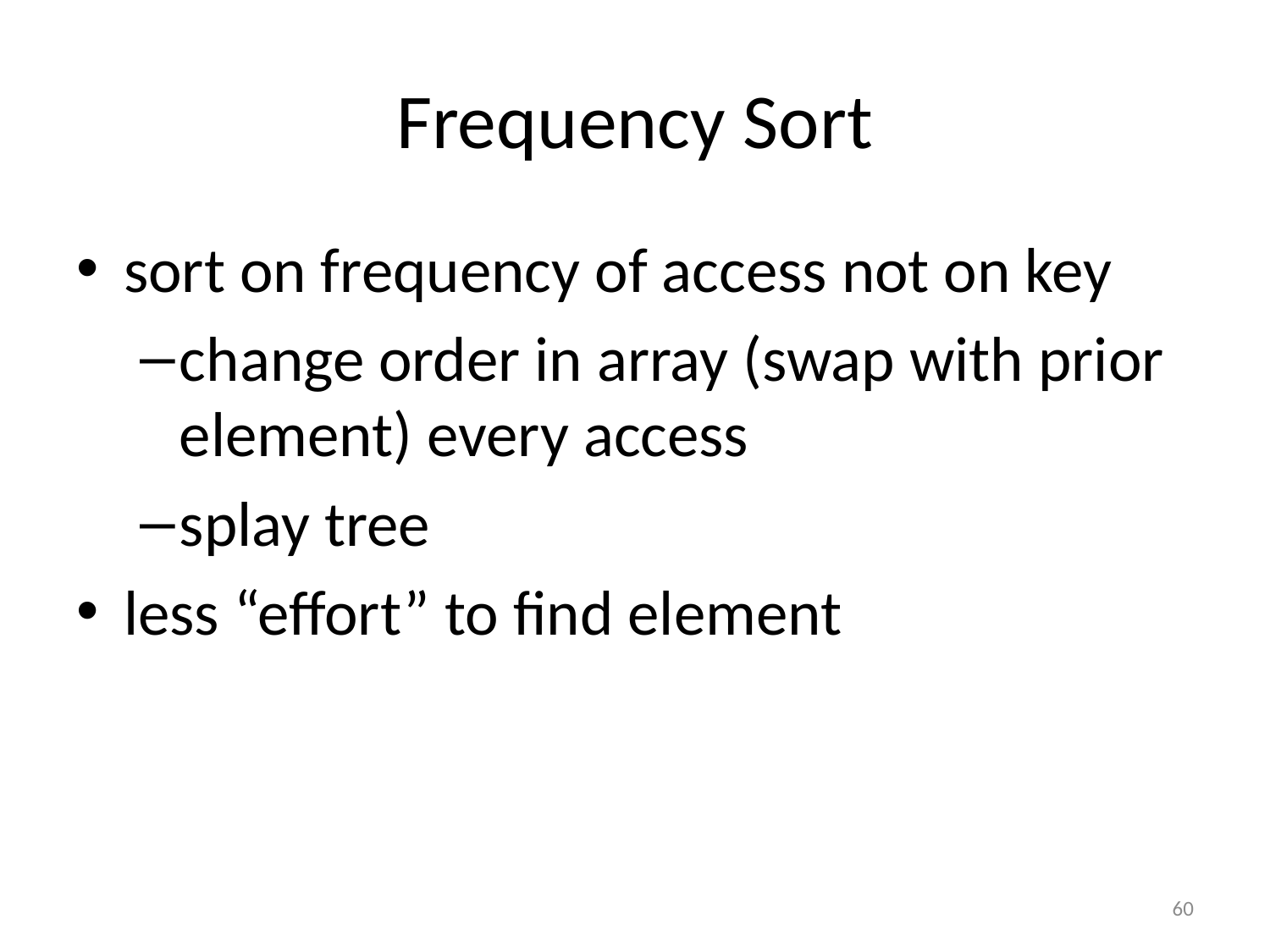

# Frequency Sort
sort on frequency of access not on key
change order in array (swap with prior element) every access
splay tree
less “effort” to find element
60